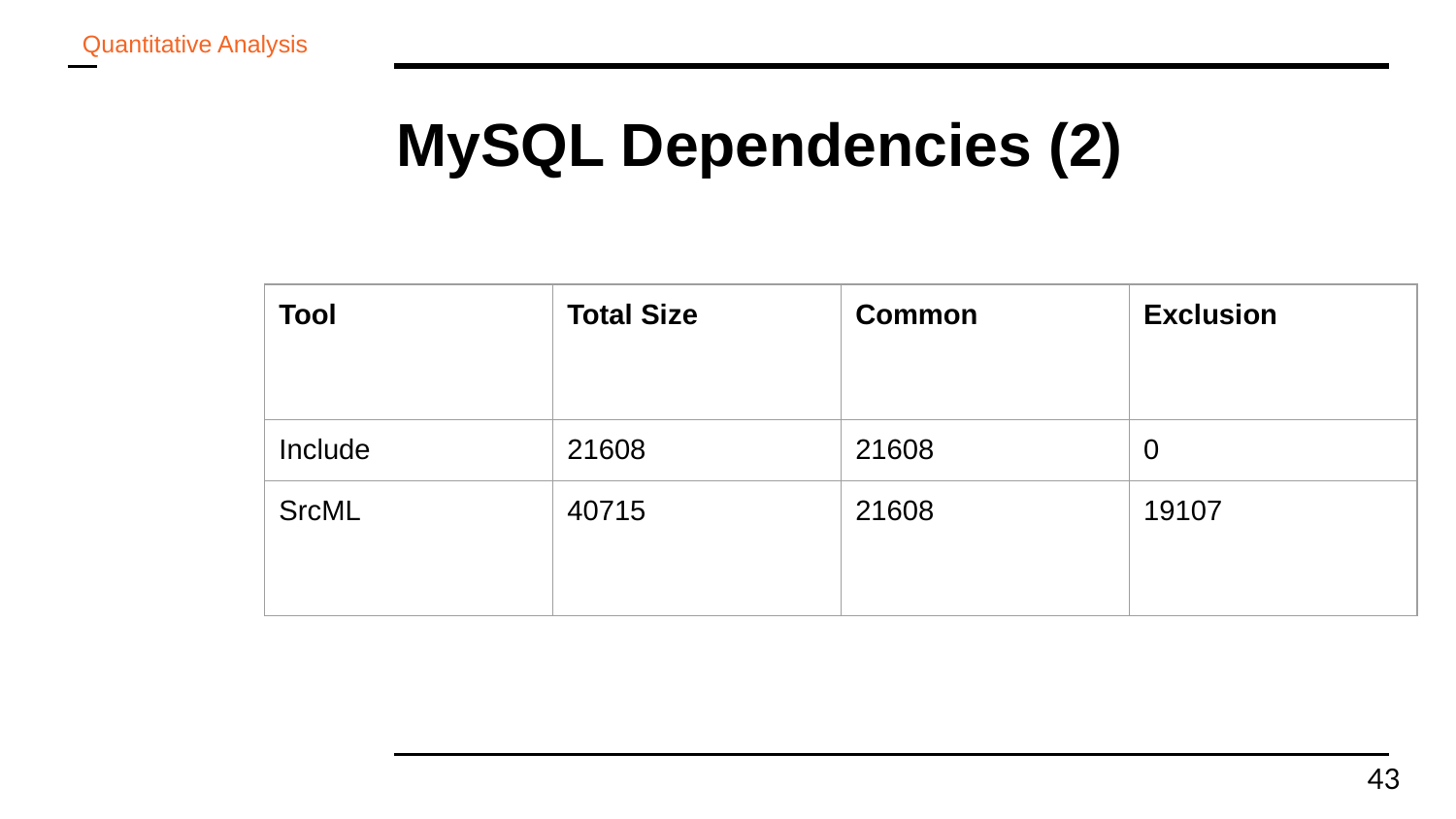

Quantitative Analysis
# MySQL Dependencies (2)
| Tool | Total Size | Common | Exclusion |
| --- | --- | --- | --- |
| Include | 21608 | 21608 | 0 |
| SrcML | 40715 | 21608 | 19107 |
43